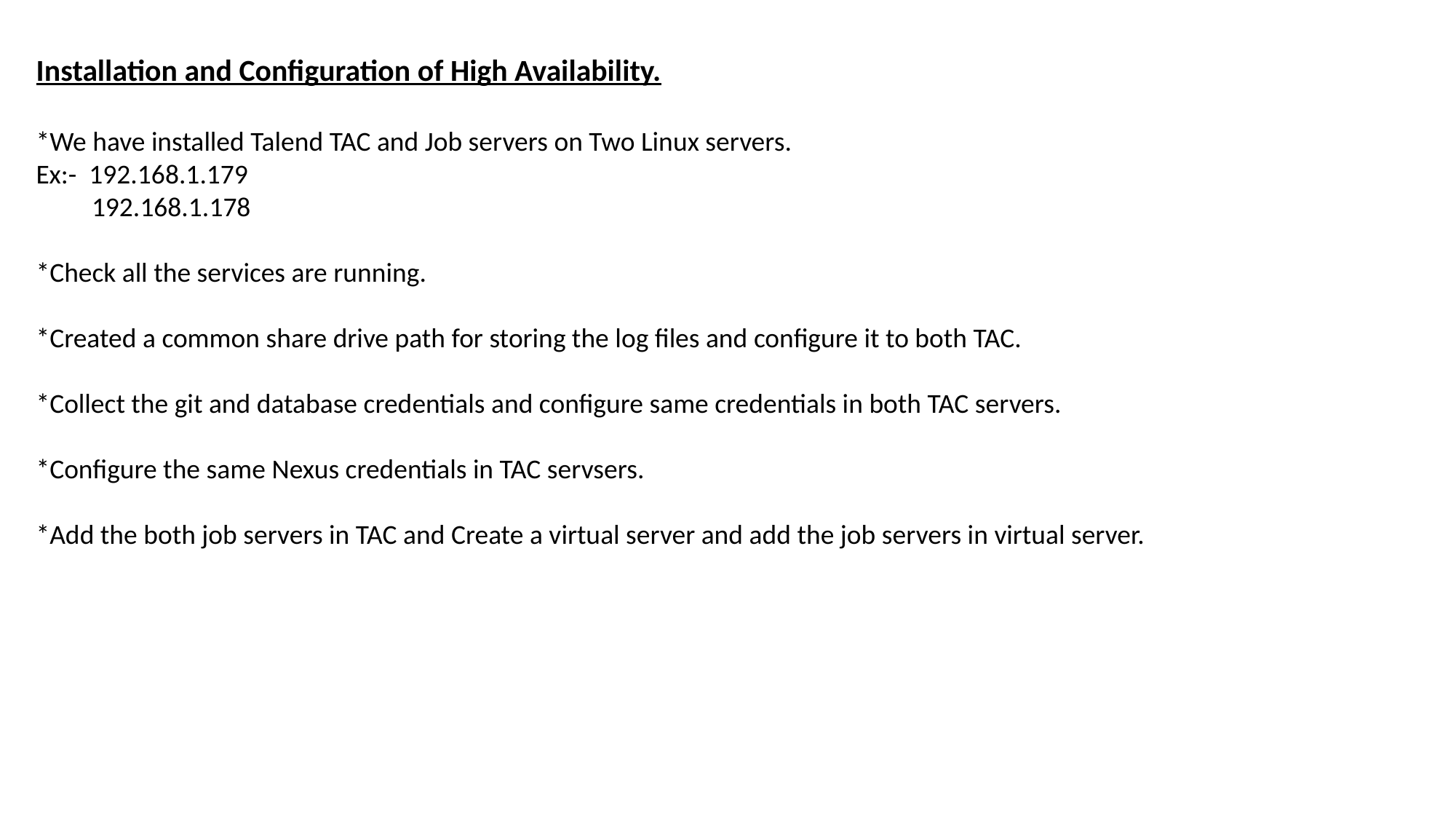

Installation and Configuration of High Availability.

*We have installed Talend TAC and Job servers on Two Linux servers.
Ex:-  192.168.1.179
         192.168.1.178

*Check all the services are running.

*Created a common share drive path for storing the log files and configure it to both TAC.

*Collect the git and database credentials and configure same credentials in both TAC servers.

*Configure the same Nexus credentials in TAC servsers.

*Add the both job servers in TAC and Create a virtual server and add the job servers in virtual server.